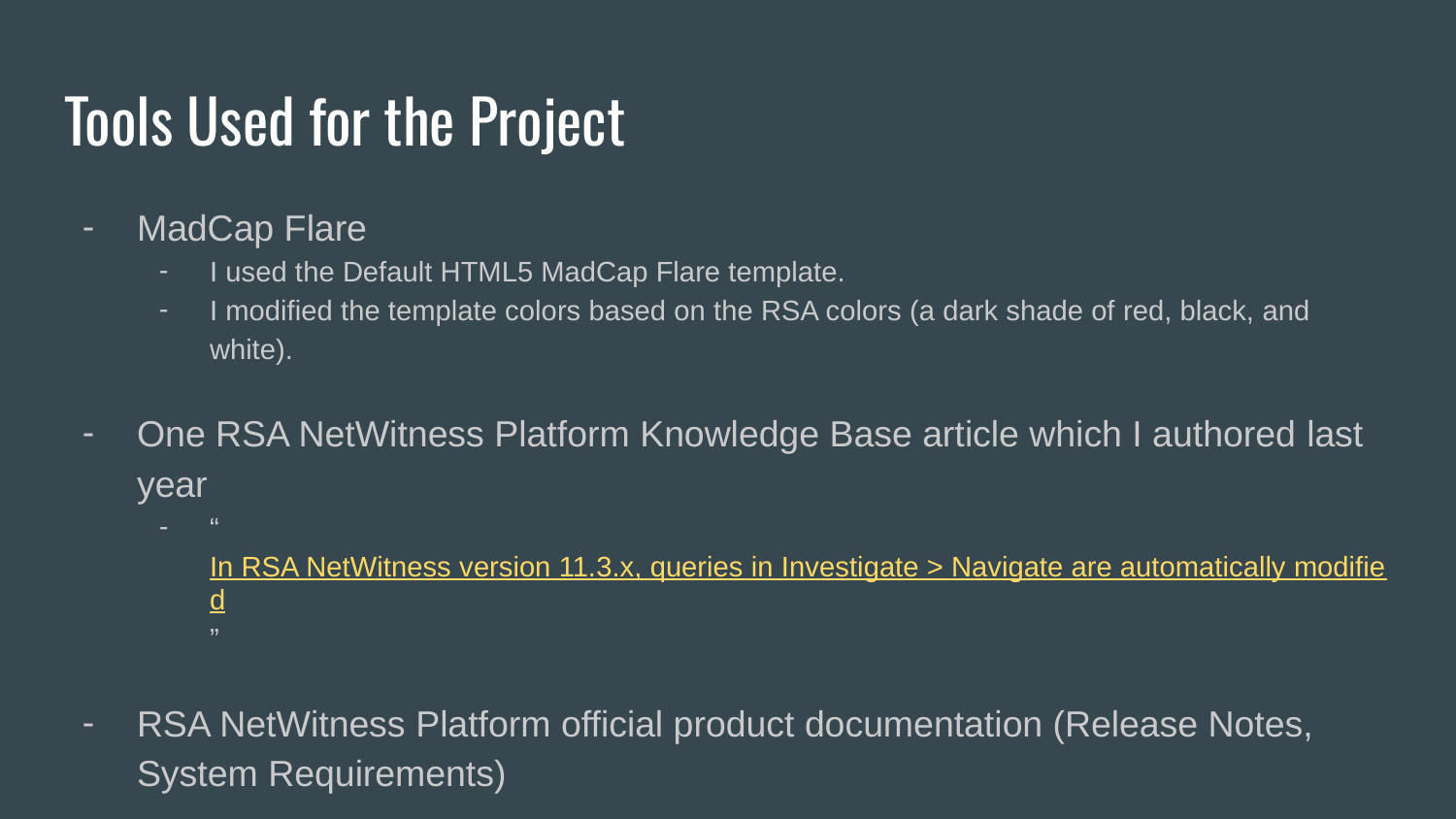

# Tools Used for the Project
MadCap Flare
I used the Default HTML5 MadCap Flare template.
I modified the template colors based on the RSA colors (a dark shade of red, black, and white).
One RSA NetWitness Platform Knowledge Base article which I authored last year
“In RSA NetWitness version 11.3.x, queries in Investigate > Navigate are automatically modified”
RSA NetWitness Platform official product documentation (Release Notes, System Requirements)